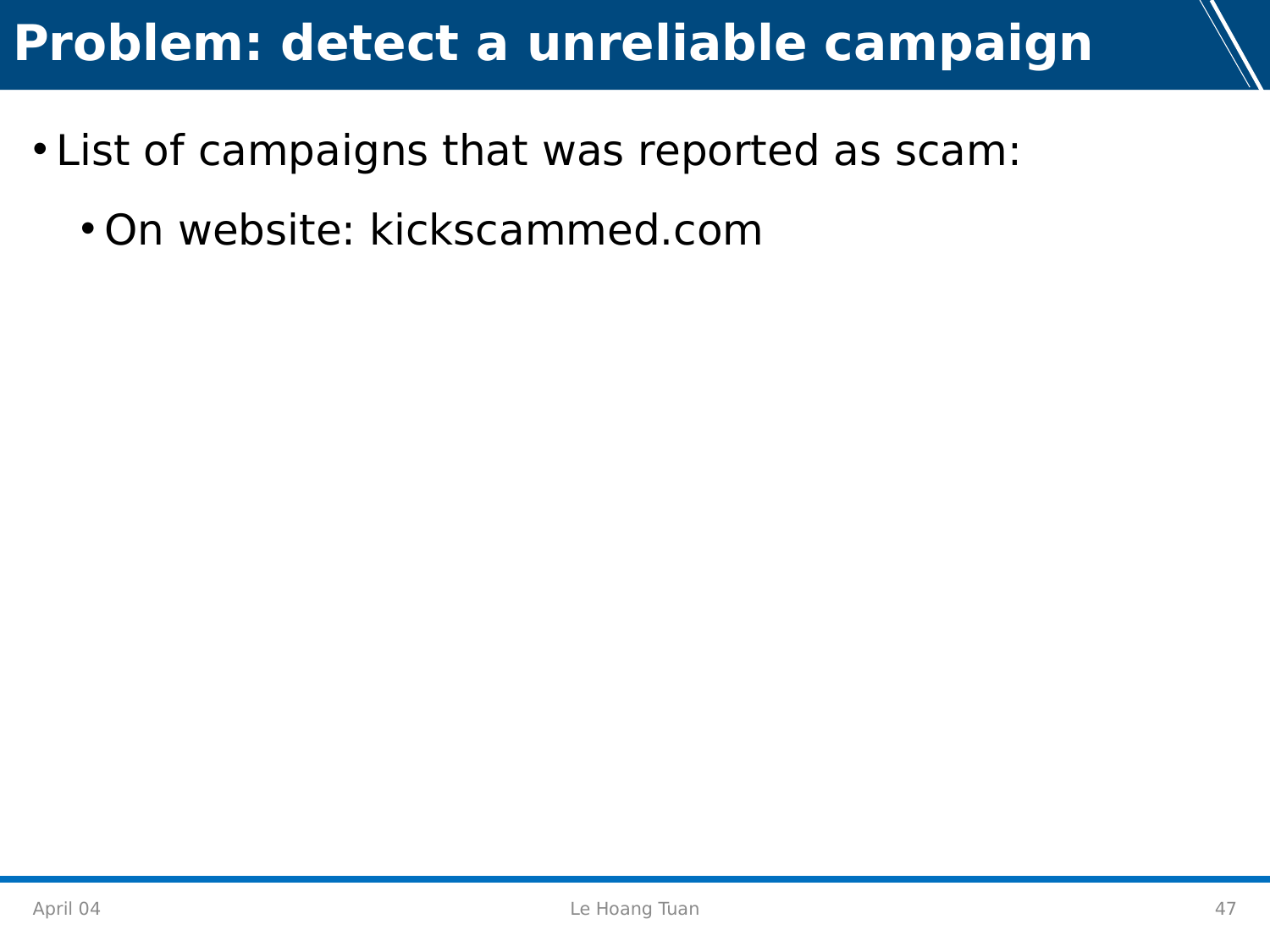

Problem: detect a unreliable campaign
List of campaigns that was reported as scam:
On website: kickscammed.com
April 04
Le Hoang Tuan
47